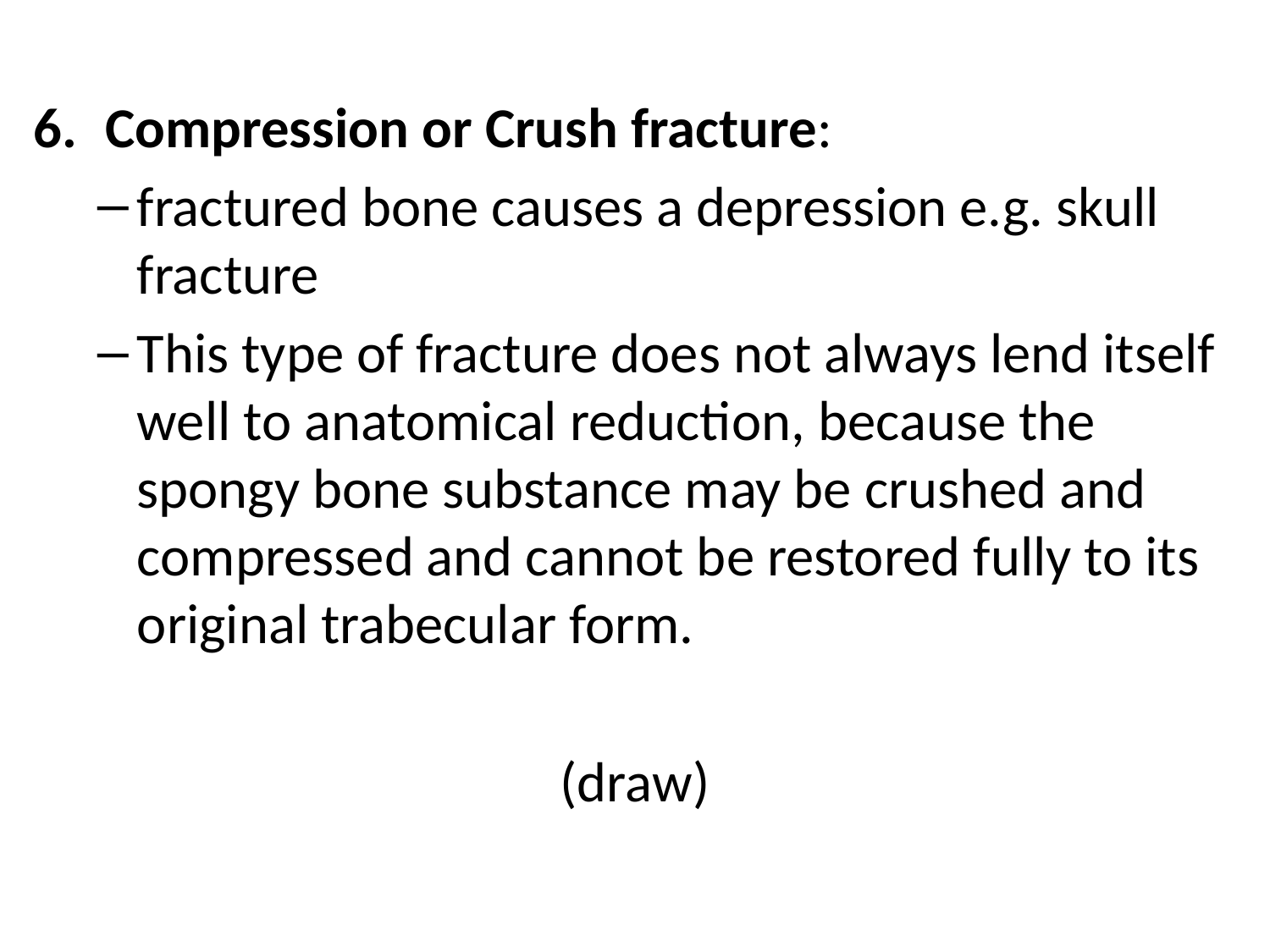

Compression or Crush fracture:
fractured bone causes a depression e.g. skull fracture
This type of fracture does not always lend itself well to anatomical reduction, because the spongy bone substance may be crushed and compressed and cannot be restored fully to its original trabecular form.

(draw)